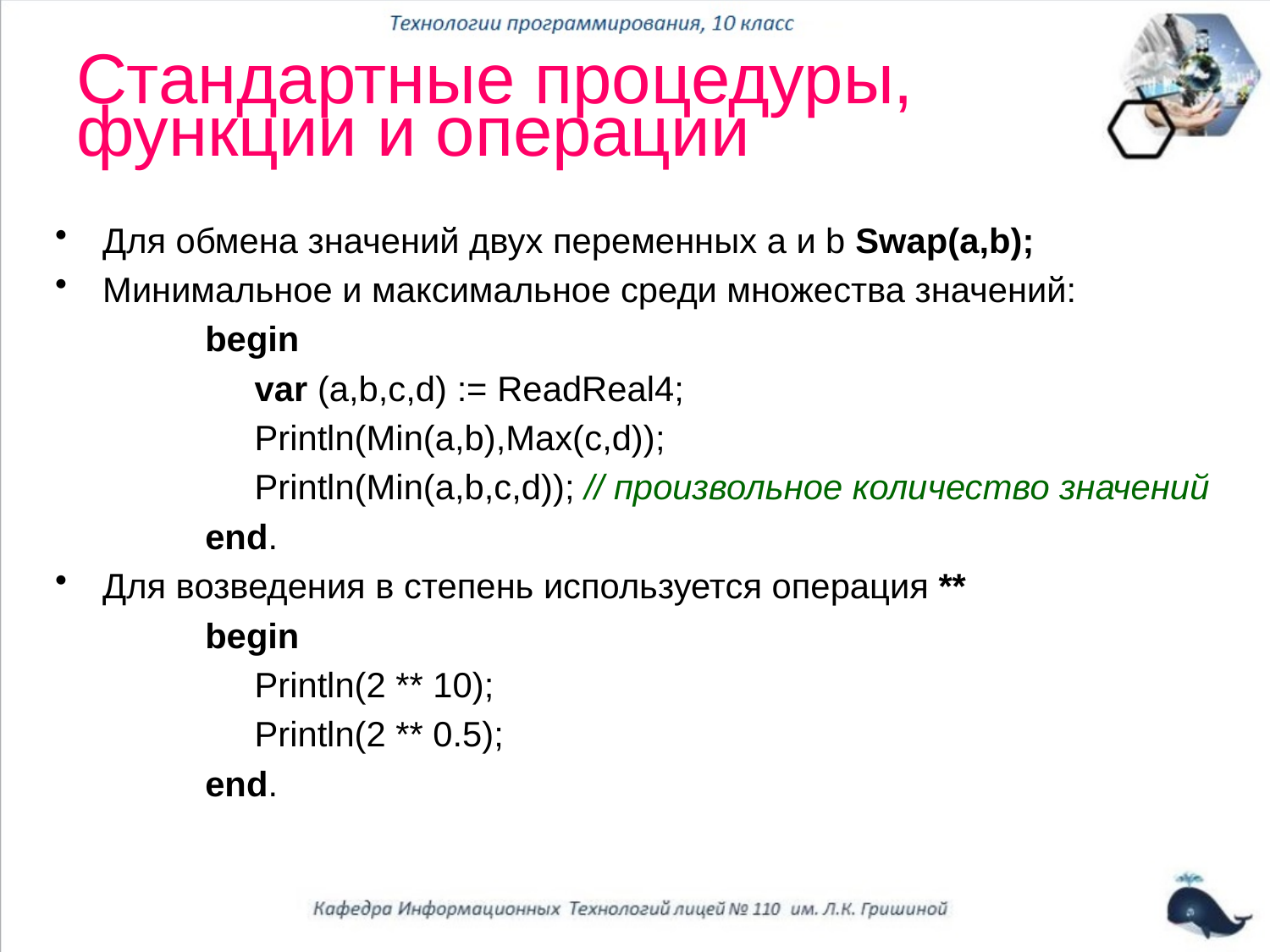

# Стандартные процедуры, функции и операции
Для обмена значений двух переменных a и b Swap(a,b);
Минимальное и максимальное среди множества значений:
begin
var (a,b,c,d) := ReadReal4;
Println(Min(a,b),Max(c,d));
Println(Min(a,b,c,d)); // произвольное количество значений
end.
Для возведения в степень используется операция **
begin
Println(2 ** 10);
Println(2 ** 0.5);
end.